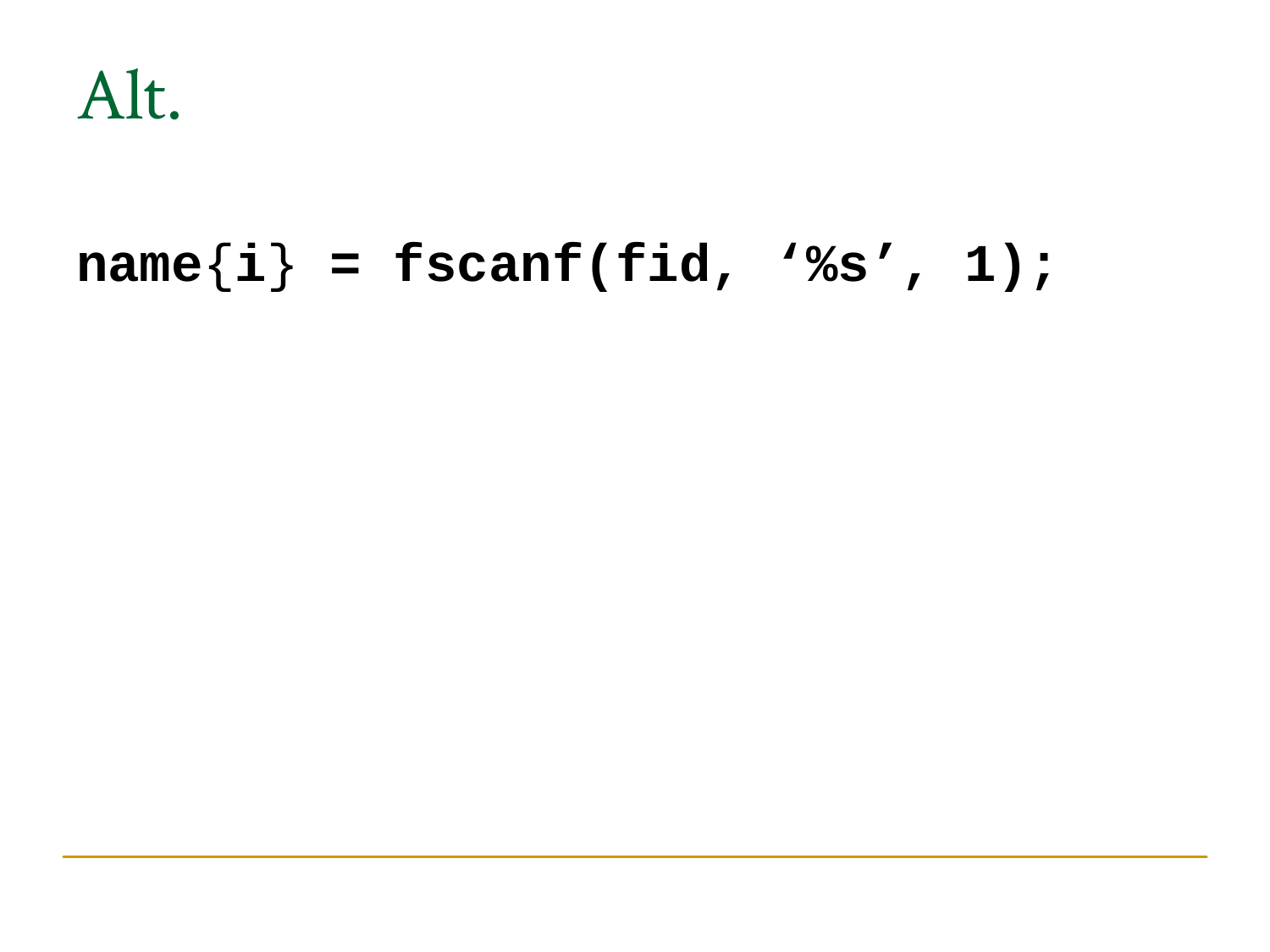

# Alt.
name{i} = fscanf(fid, ‘%s’, 1);